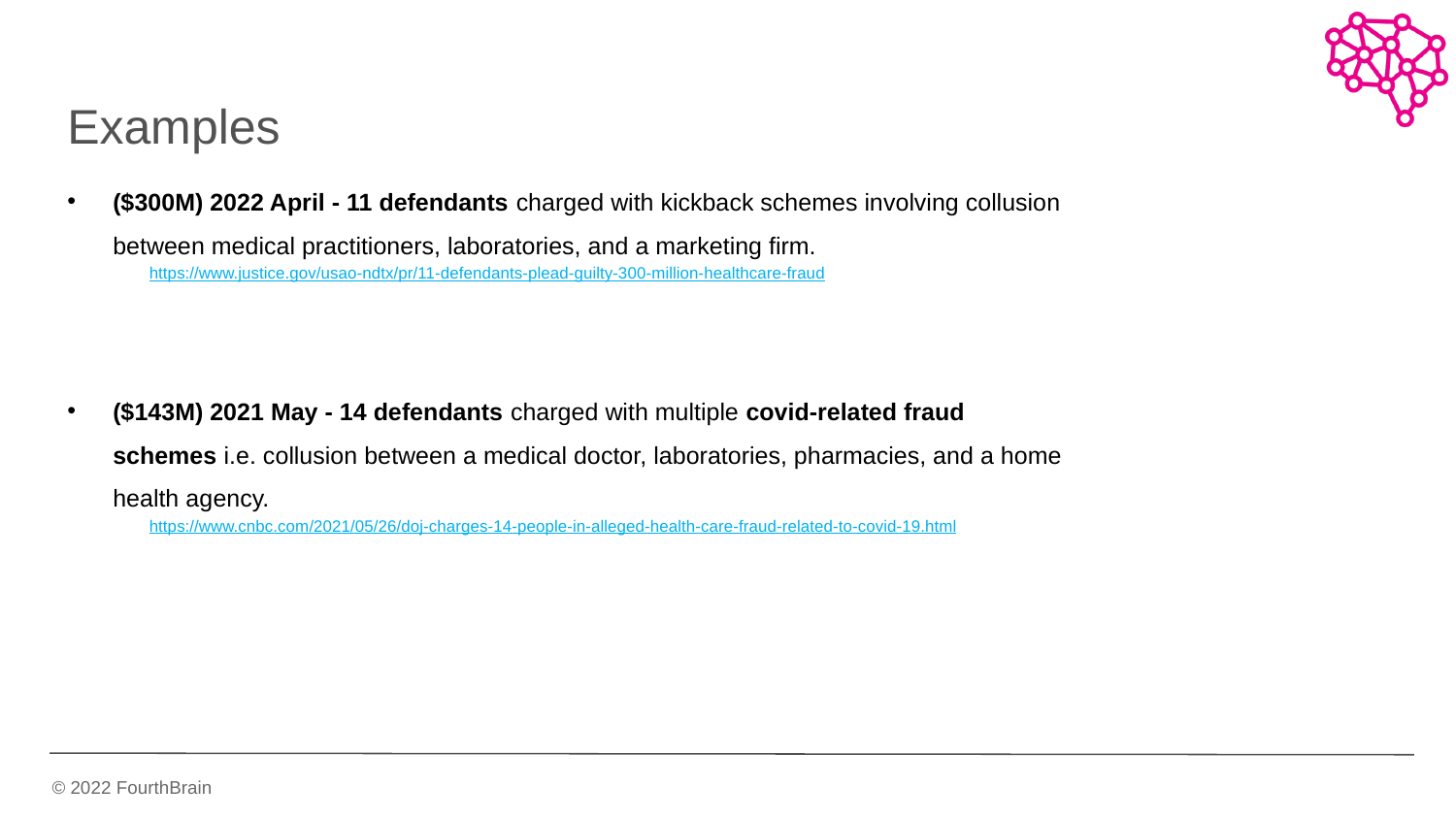

Examples
($300M) 2022 April - 11 defendants charged with kickback schemes involving collusion between medical practitioners, laboratories, and a marketing firm.
https://www.justice.gov/usao-ndtx/pr/11-defendants-plead-guilty-300-million-healthcare-fraud

($143M) 2021 May - 14 defendants charged with multiple covid-related fraud schemes i.e. collusion between a medical doctor, laboratories, pharmacies, and a home health agency.
https://www.cnbc.com/2021/05/26/doj-charges-14-people-in-alleged-health-care-fraud-related-to-covid-19.html